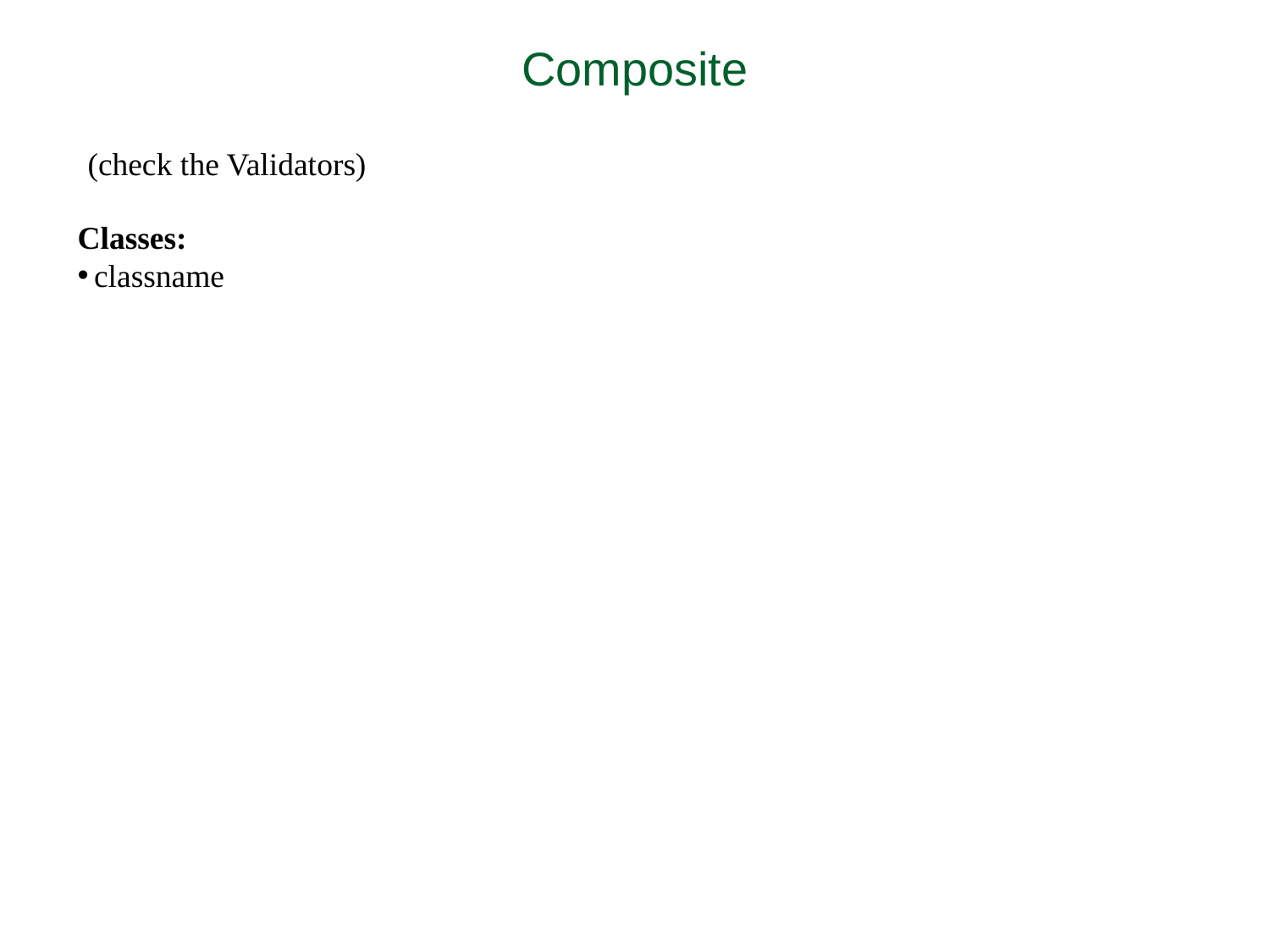

# Composite
(check the Validators)
Classes:
classname